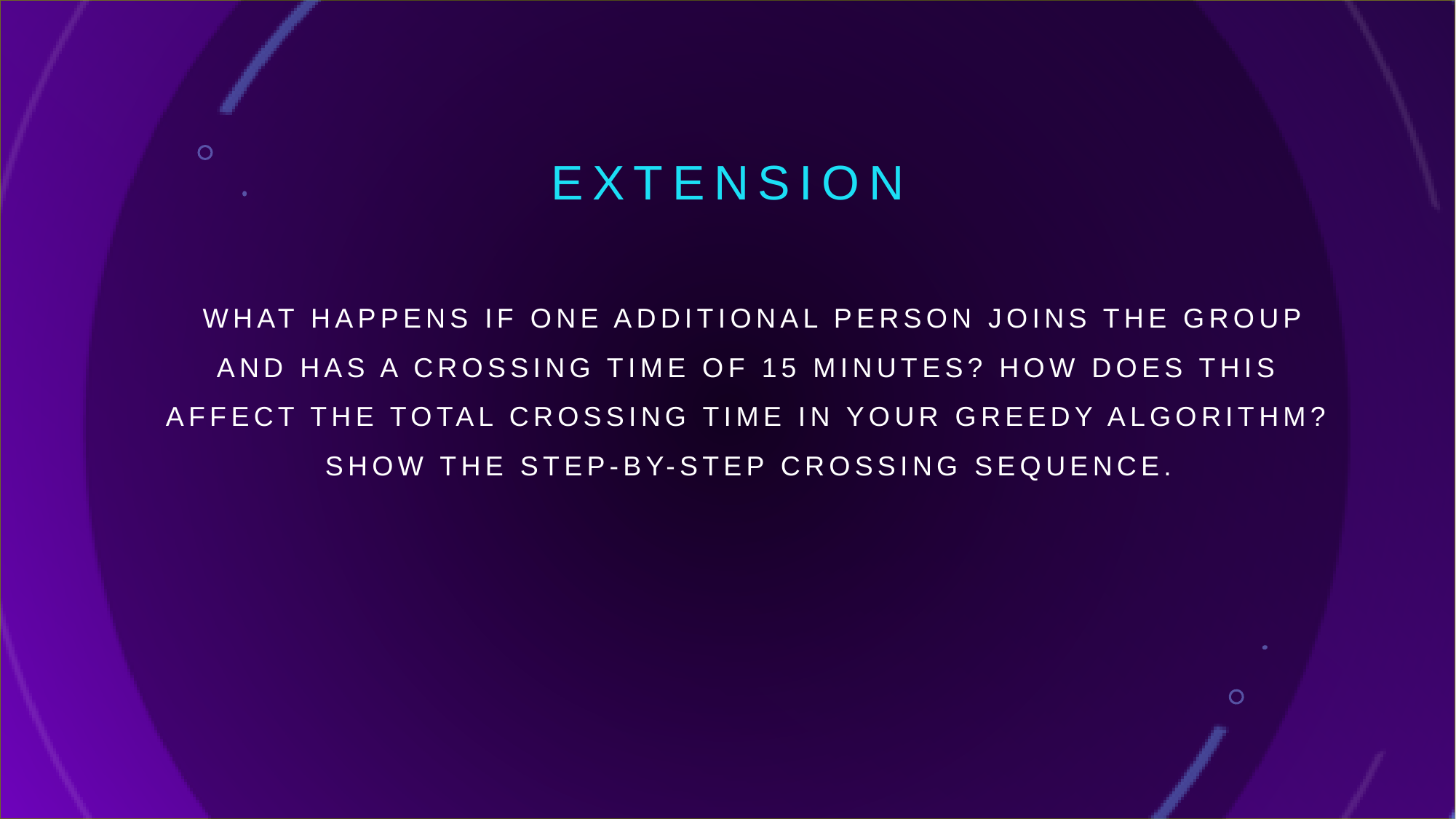

# extension
 What happens if one additional person joins the group and has a crossing time of 15 minutes? How does this affect the total crossing time in your greedy algorithm? Show the step-by-step crossing sequence.